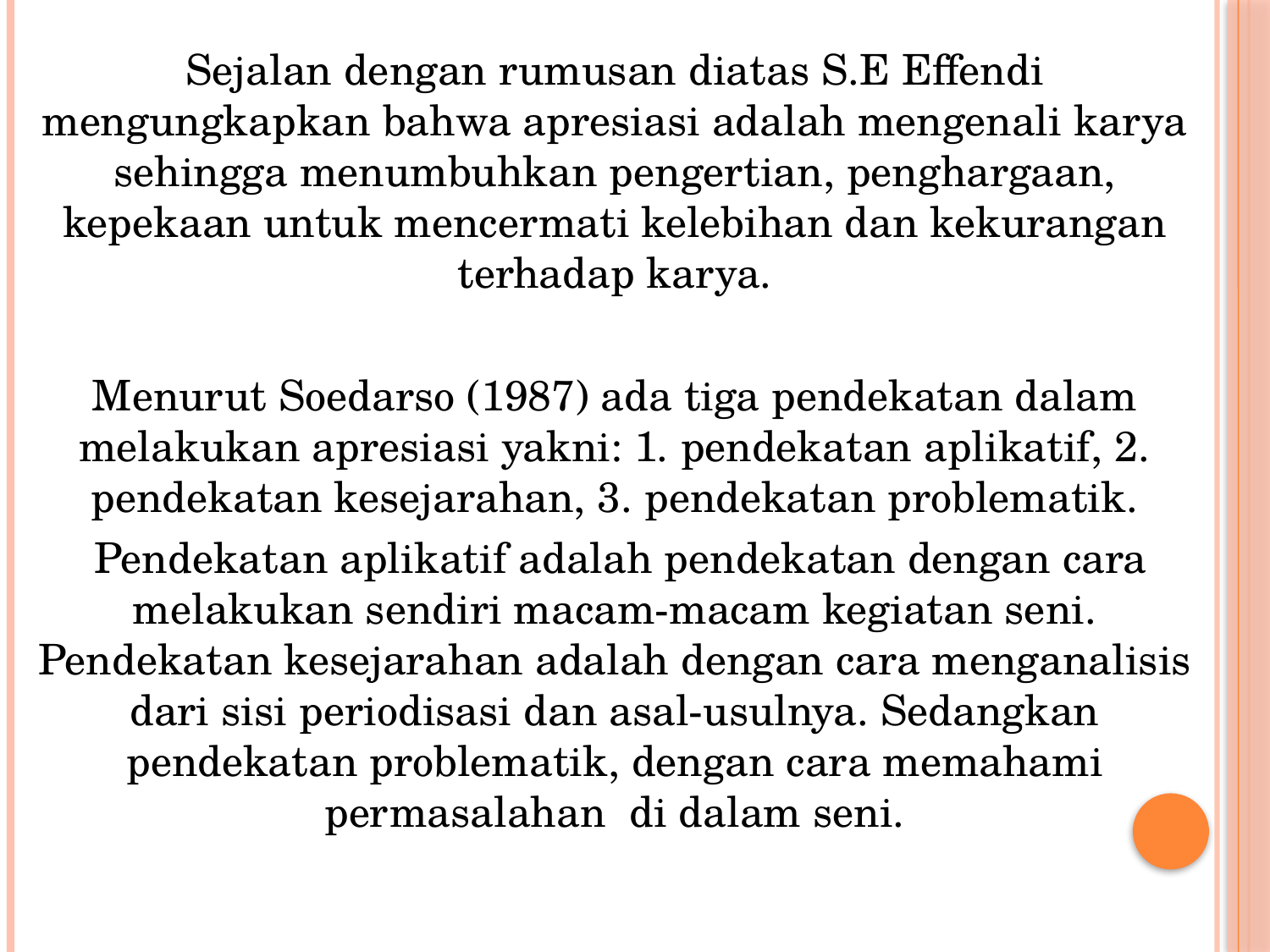

Sejalan dengan rumusan diatas S.E Effendi mengungkapkan bahwa apresiasi adalah mengenali karya sehingga menumbuhkan pengertian, penghargaan, kepekaan untuk mencermati kelebihan dan kekurangan terhadap karya.

Menurut Soedarso (1987) ada tiga pendekatan dalam melakukan apresiasi yakni: 1. pendekatan aplikatif, 2. pendekatan kesejarahan, 3. pendekatan problematik.
 Pendekatan aplikatif adalah pendekatan dengan cara melakukan sendiri macam-macam kegiatan seni. Pendekatan kesejarahan adalah dengan cara menganalisis dari sisi periodisasi dan asal-usulnya. Sedangkan pendekatan problematik, dengan cara memahami permasalahan  di dalam seni.